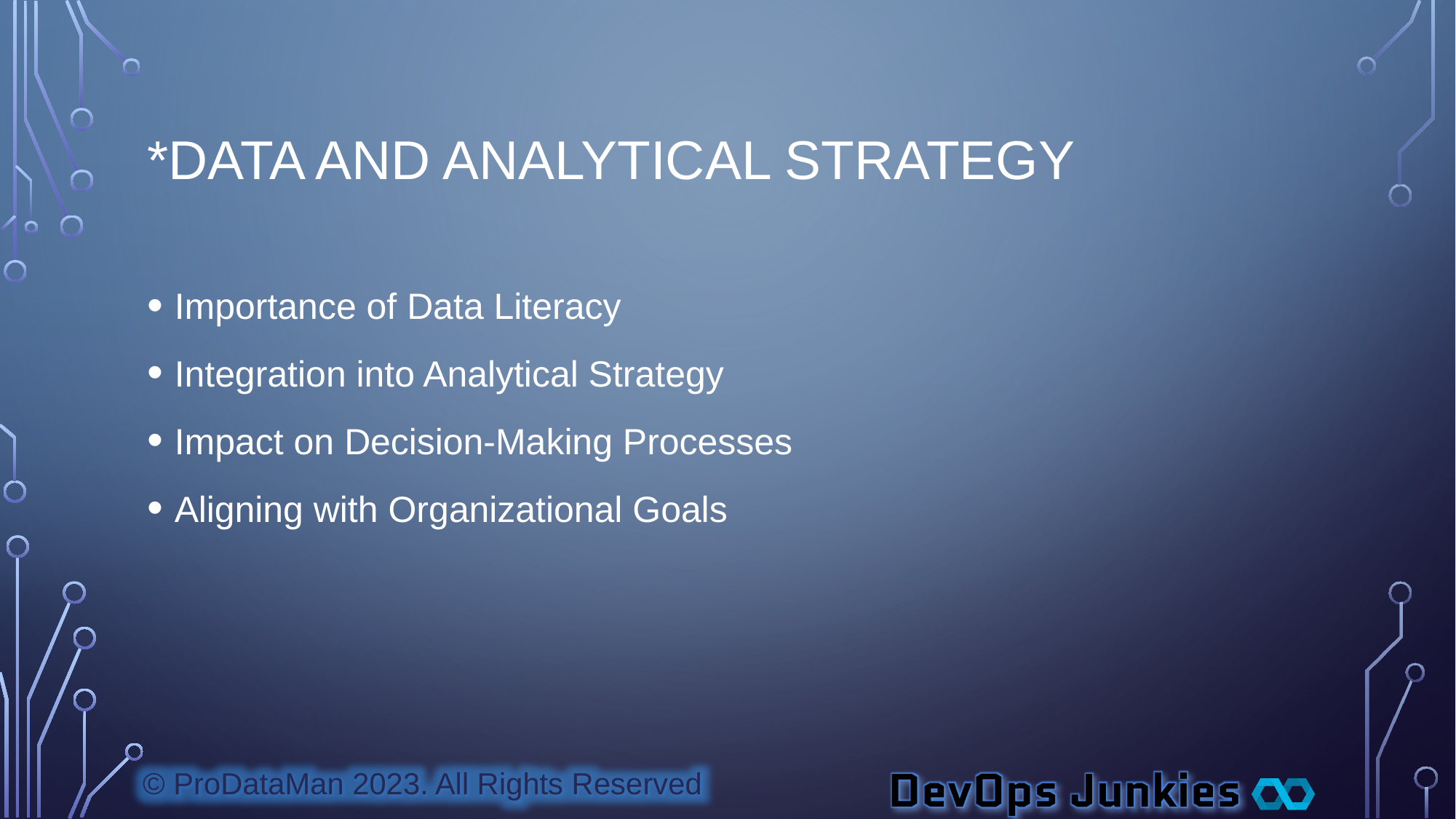

# *Data and Analytical Strategy
Importance of Data Literacy
Integration into Analytical Strategy
Impact on Decision-Making Processes
Aligning with Organizational Goals